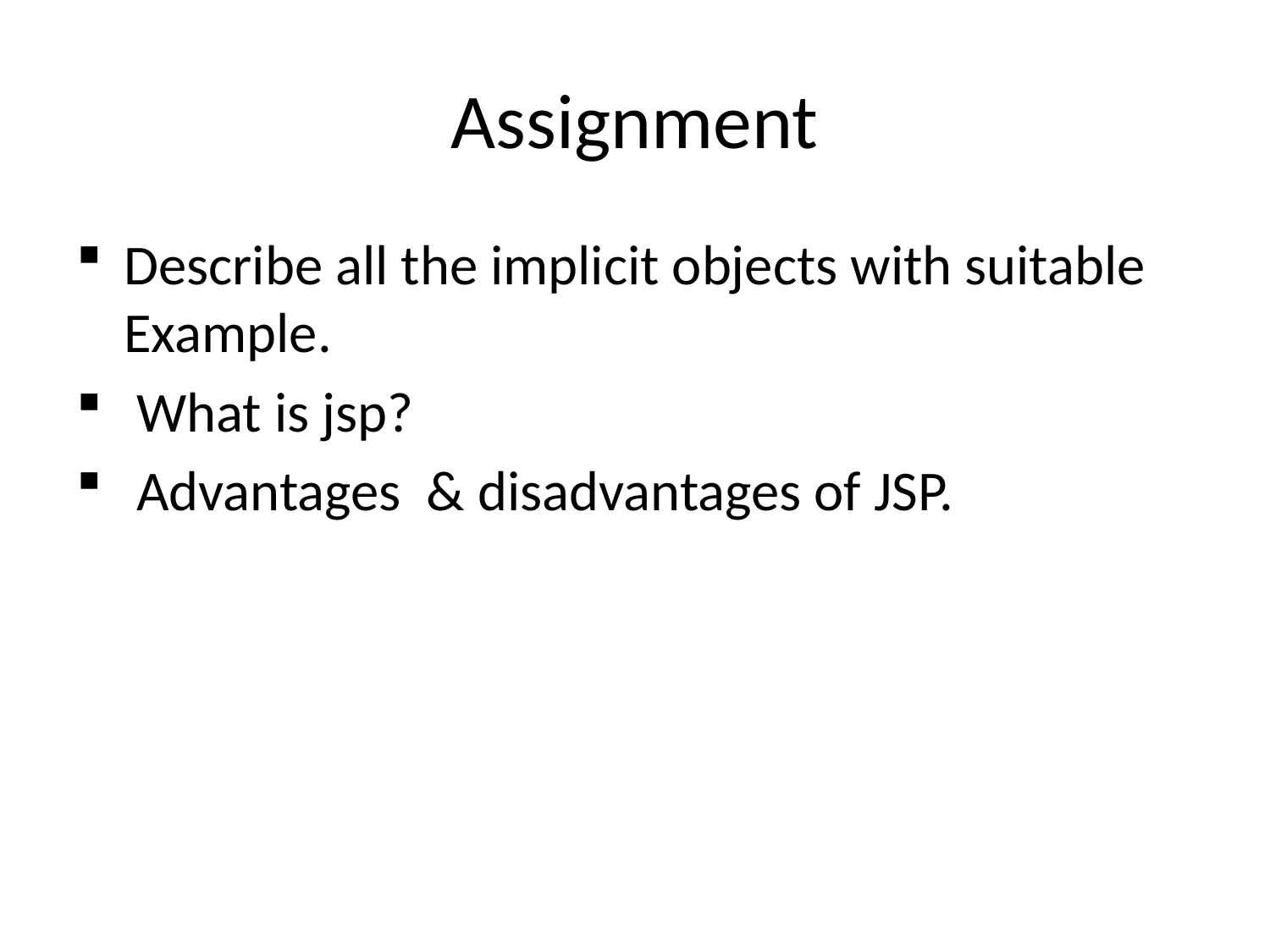

# Assignment
Describe all the implicit objects with suitable  Example.
 What is jsp?
 Advantages  & disadvantages of JSP.